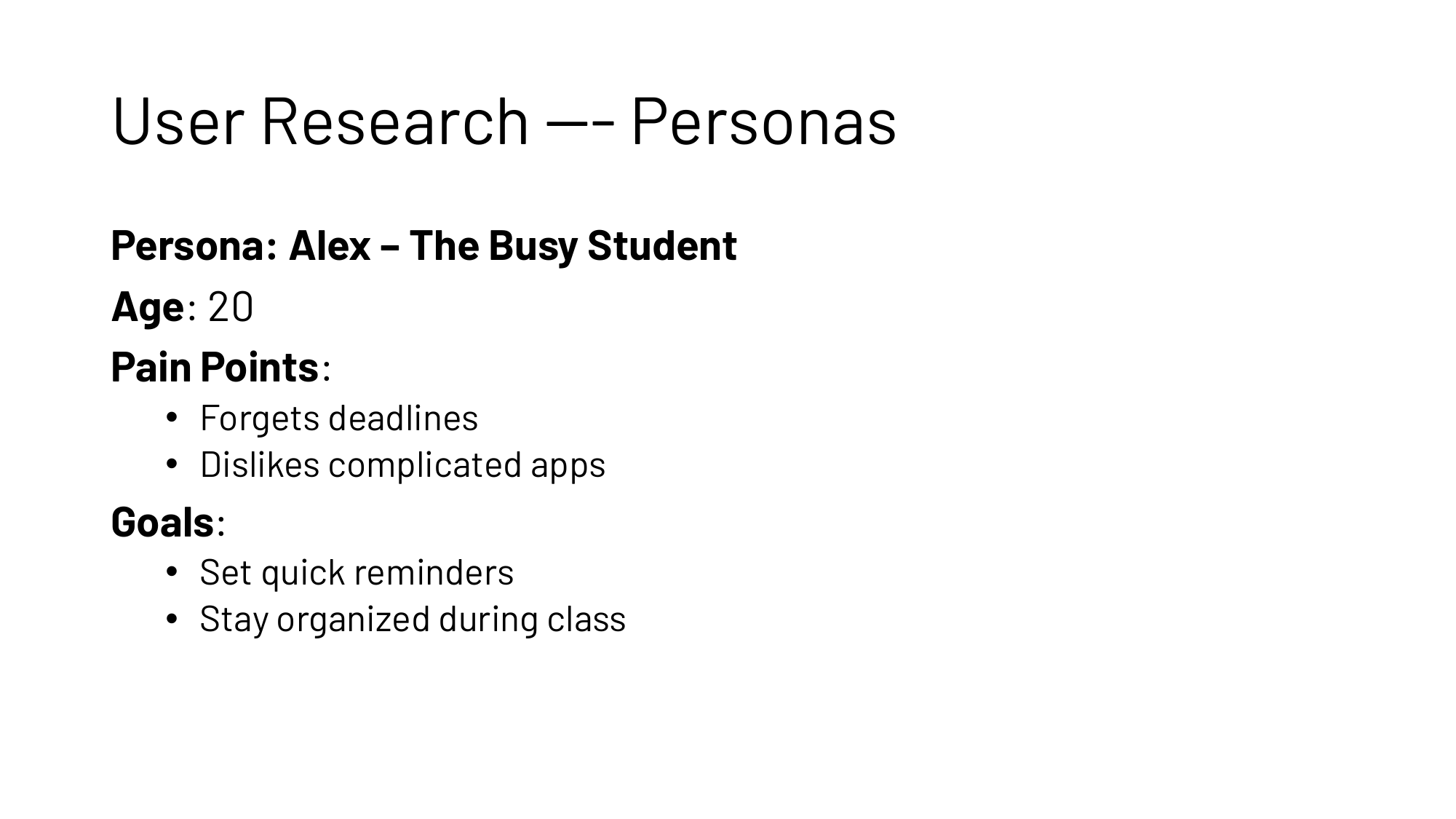

# User Research --- Personas
Persona: Alex – The Busy Student
Age: 20
Pain Points:
Forgets deadlines
Dislikes complicated apps
Goals:
Set quick reminders
Stay organized during class